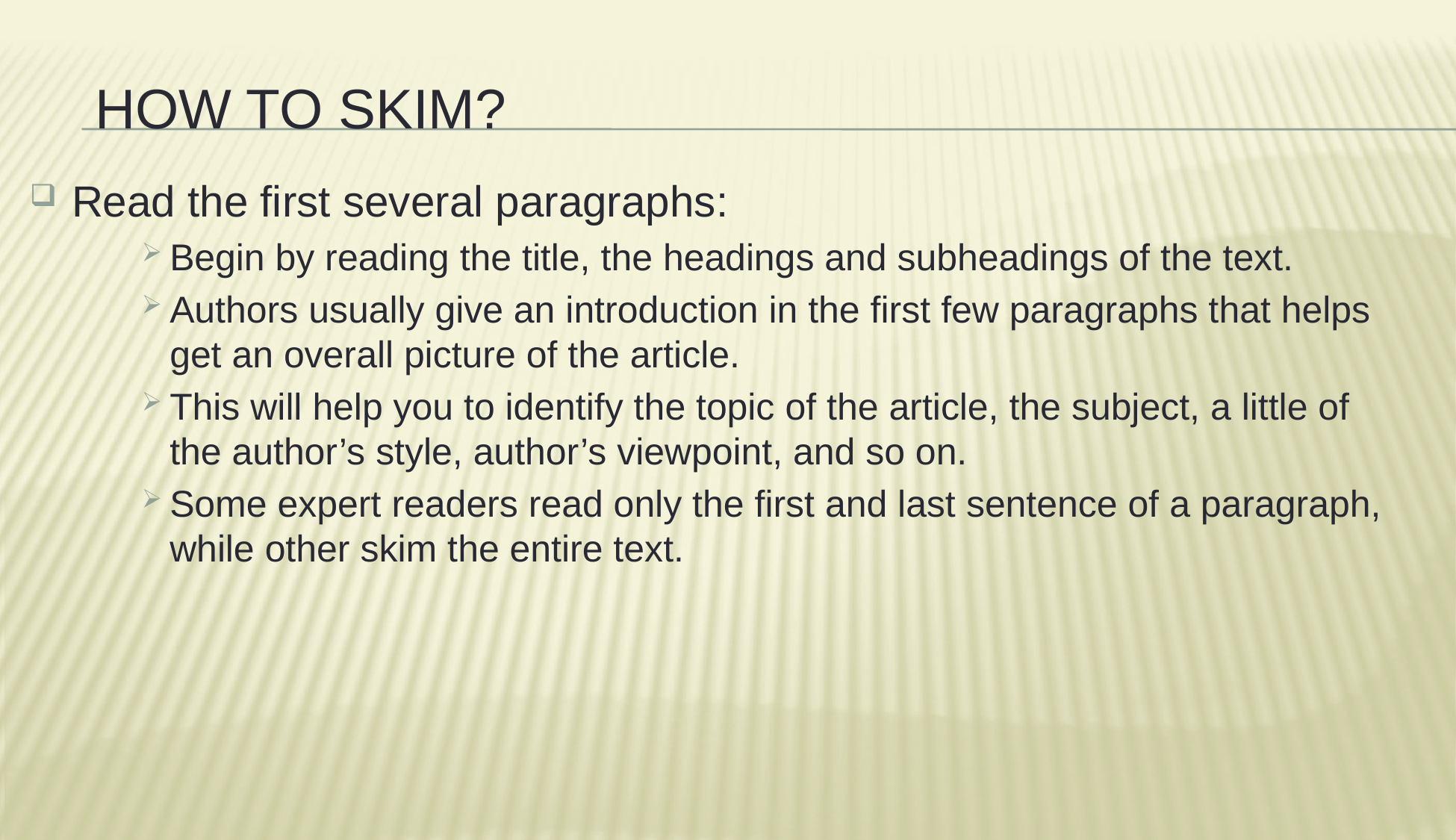

# HOW to skim?
Read the first several paragraphs:
Begin by reading the title, the headings and subheadings of the text.
Authors usually give an introduction in the first few paragraphs that helps get an overall picture of the article.
This will help you to identify the topic of the article, the subject, a little of the author’s style, author’s viewpoint, and so on.
Some expert readers read only the first and last sentence of a paragraph, while other skim the entire text.